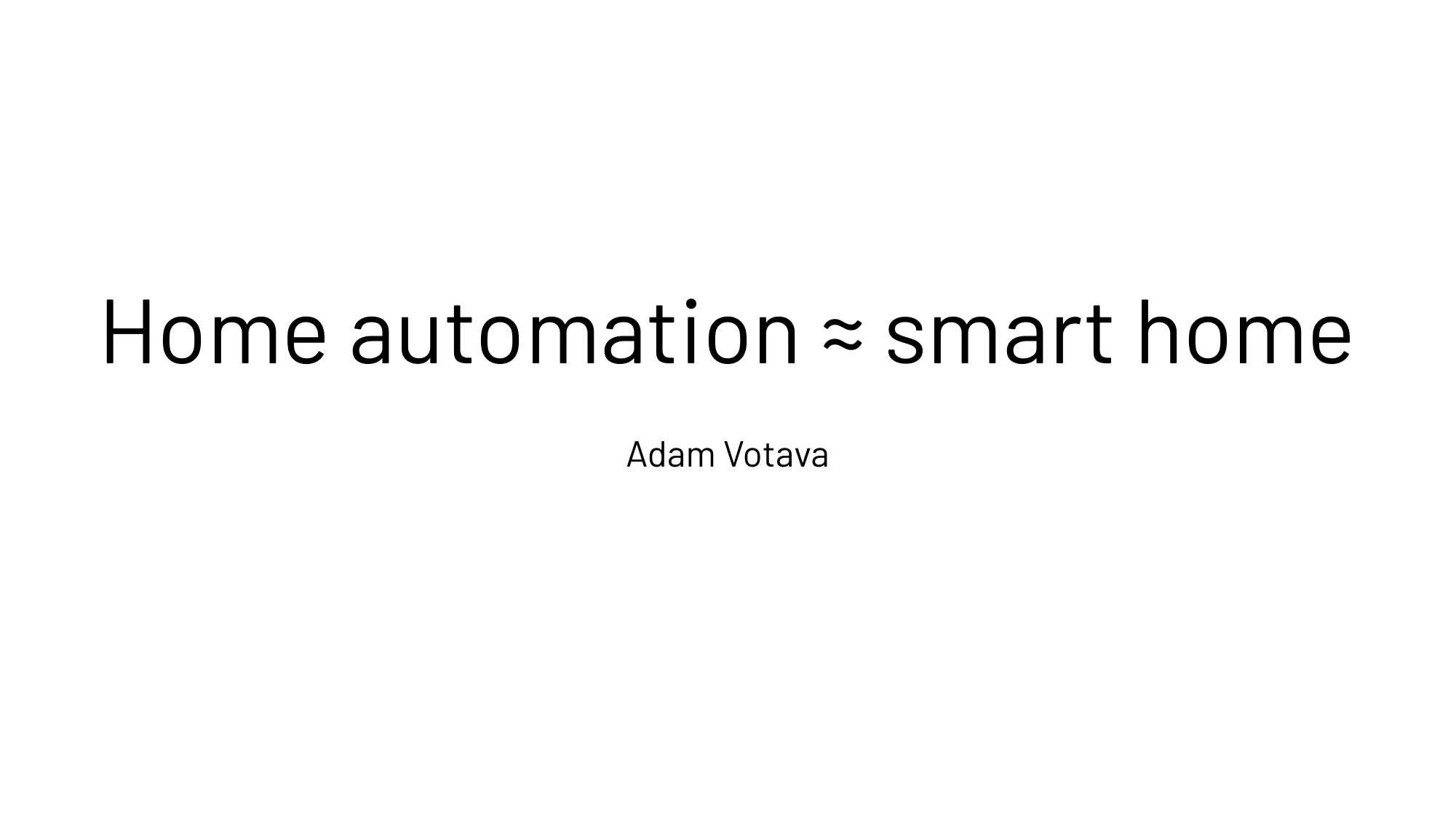

# Home automation ≈ smart home
Adam Votava